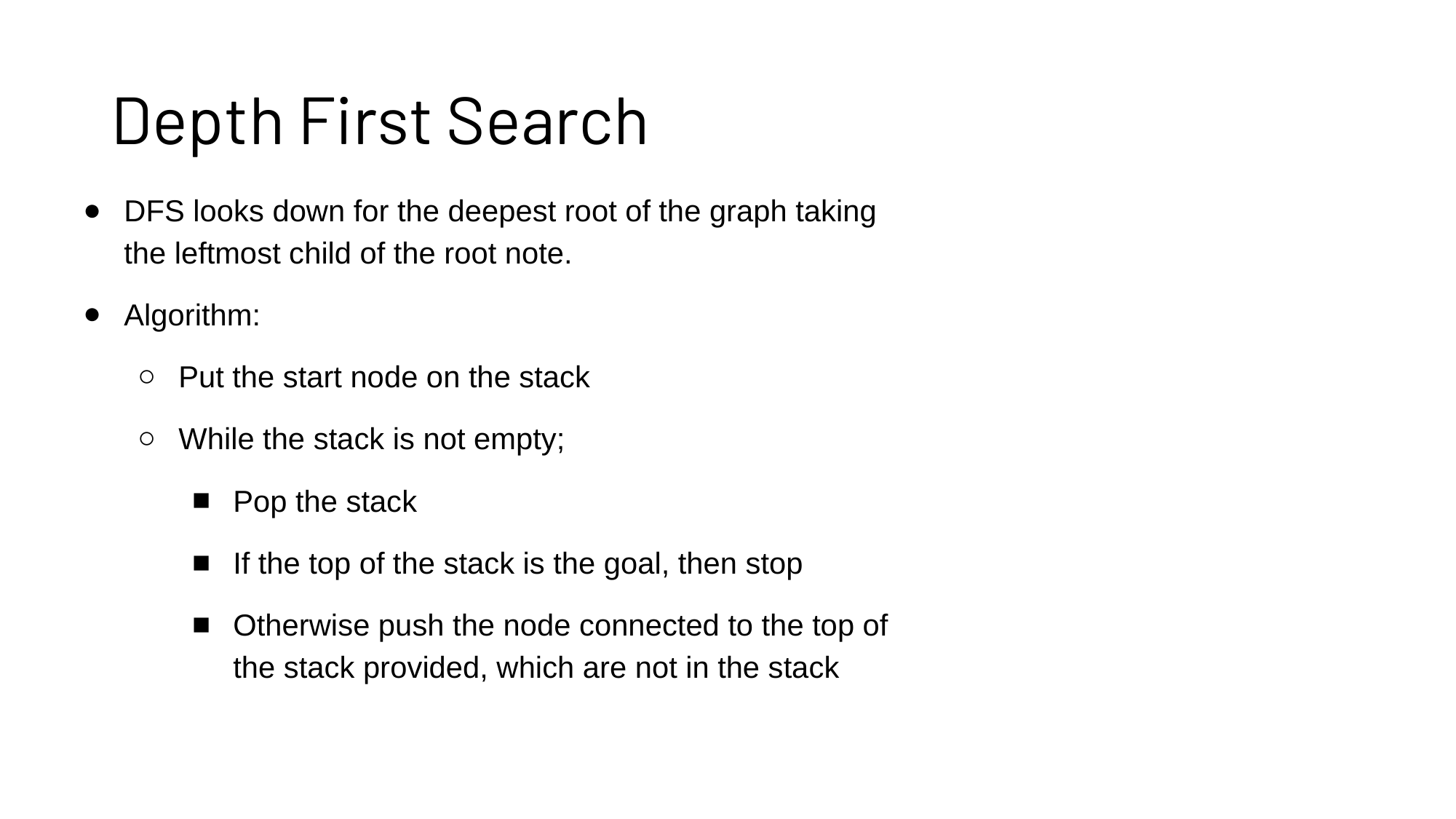

# Depth First Search
DFS looks down for the deepest root of the graph taking the leftmost child of the root note.
Algorithm:
Put the start node on the stack
While the stack is not empty;
Pop the stack
If the top of the stack is the goal, then stop
Otherwise push the node connected to the top of the stack provided, which are not in the stack